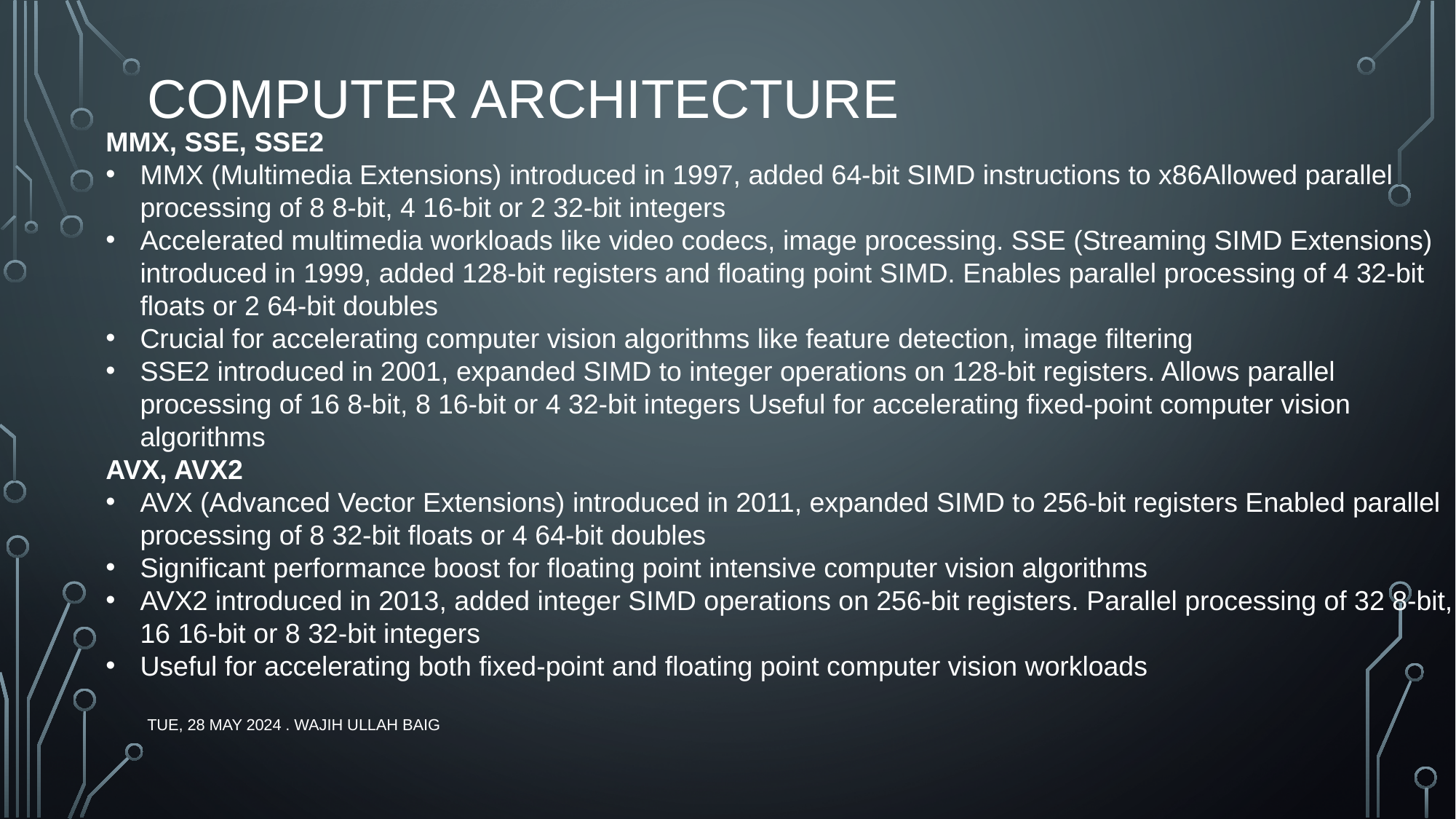

# Computer architecture
MMX, SSE, SSE2
MMX (Multimedia Extensions) introduced in 1997, added 64-bit SIMD instructions to x86Allowed parallel processing of 8 8-bit, 4 16-bit or 2 32-bit integers
Accelerated multimedia workloads like video codecs, image processing. SSE (Streaming SIMD Extensions) introduced in 1999, added 128-bit registers and floating point SIMD. Enables parallel processing of 4 32-bit floats or 2 64-bit doubles
Crucial for accelerating computer vision algorithms like feature detection, image filtering
SSE2 introduced in 2001, expanded SIMD to integer operations on 128-bit registers. Allows parallel processing of 16 8-bit, 8 16-bit or 4 32-bit integers Useful for accelerating fixed-point computer vision algorithms
AVX, AVX2
AVX (Advanced Vector Extensions) introduced in 2011, expanded SIMD to 256-bit registers Enabled parallel processing of 8 32-bit floats or 4 64-bit doubles
Significant performance boost for floating point intensive computer vision algorithms
AVX2 introduced in 2013, added integer SIMD operations on 256-bit registers. Parallel processing of 32 8-bit, 16 16-bit or 8 32-bit integers
Useful for accelerating both fixed-point and floating point computer vision workloads
Tue, 28 May 2024 . Wajih Ullah Baig